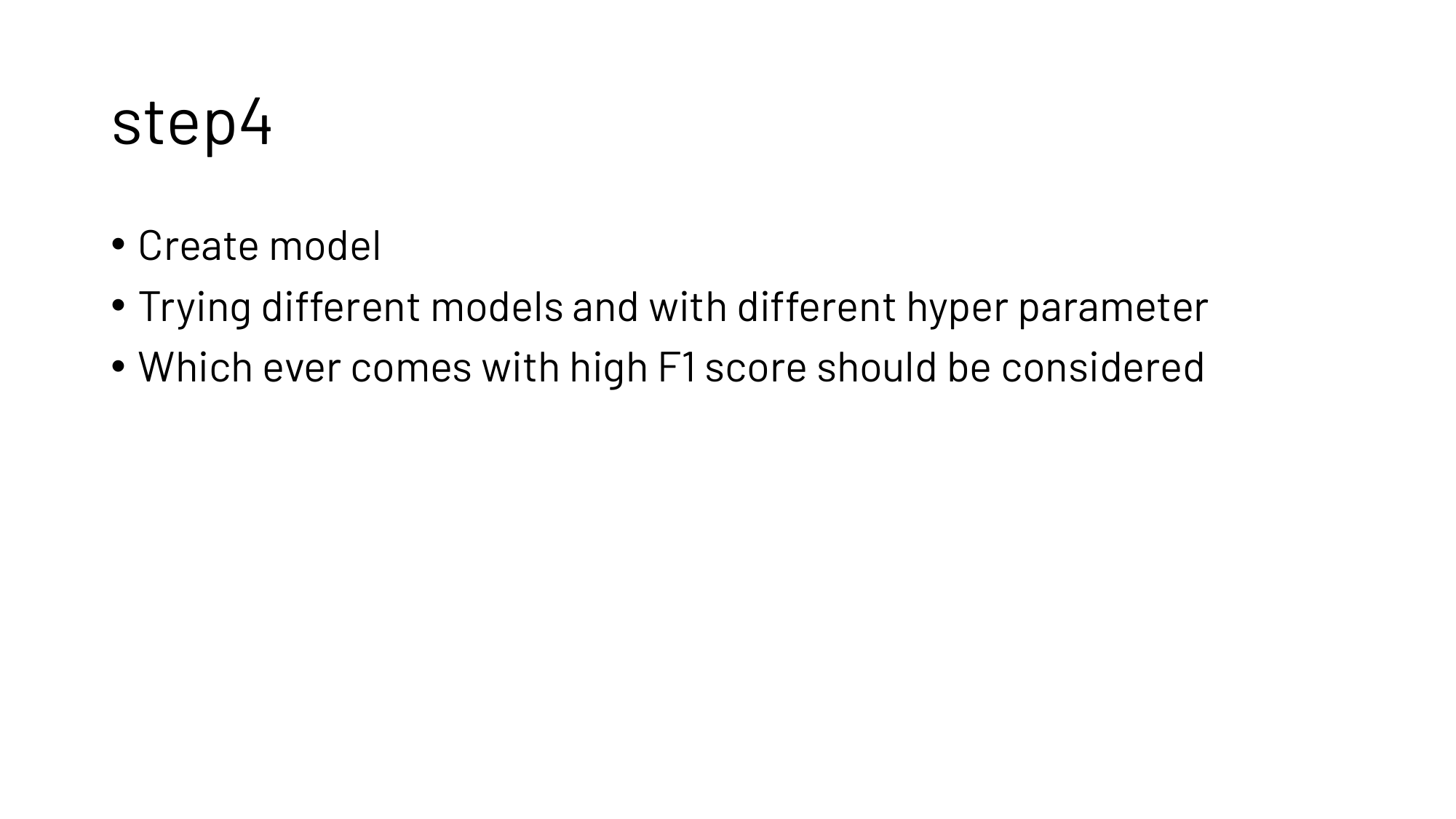

# step4
Create model
Trying different models and with different hyper parameter
Which ever comes with high F1 score should be considered